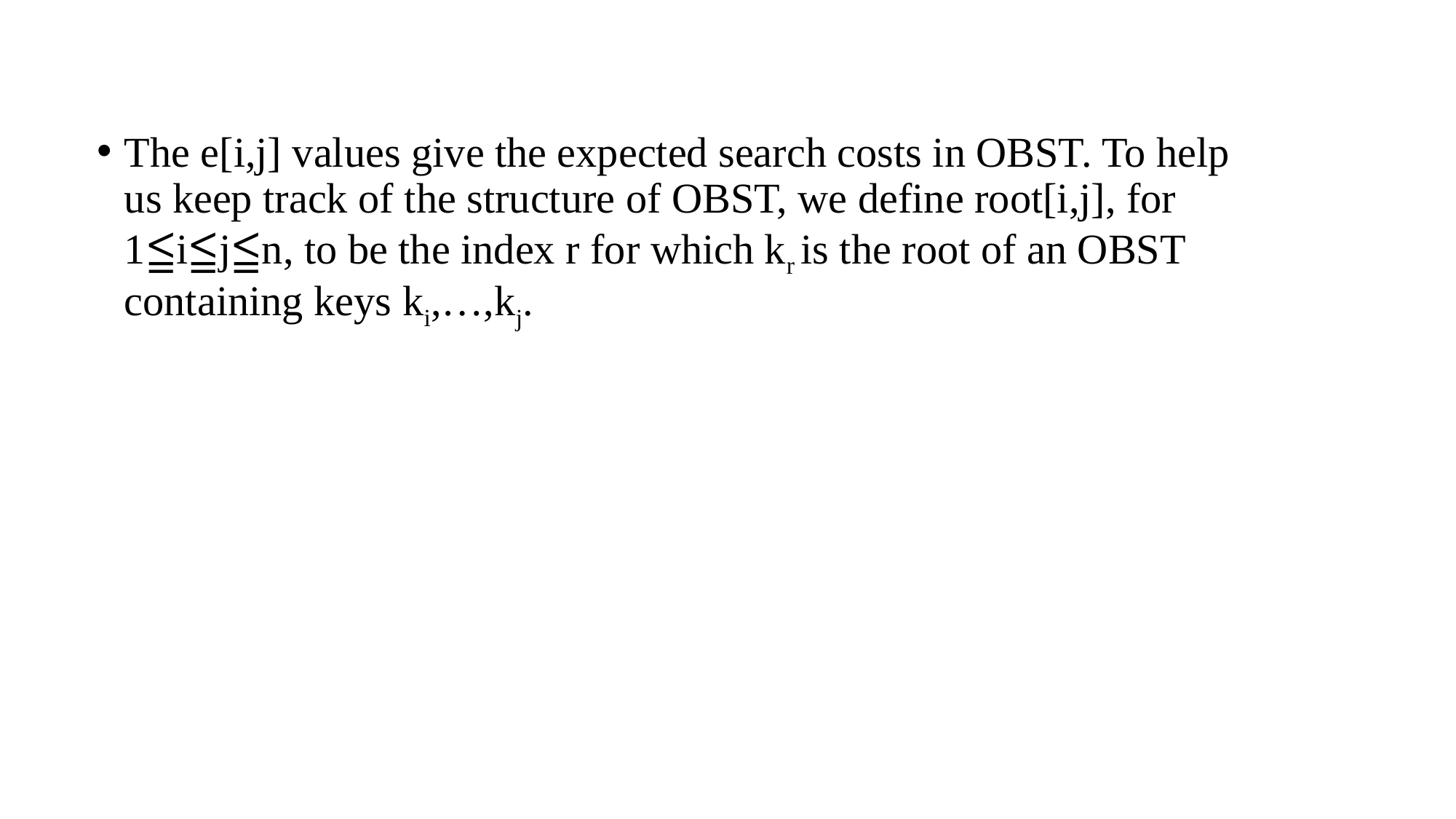

The e[i,j] values give the expected search costs in OBST. To help us keep track of the structure of OBST, we define root[i,j], for 1≦i≦j≦n, to be the index r for which kr is the root of an OBST containing keys ki,…,kj.